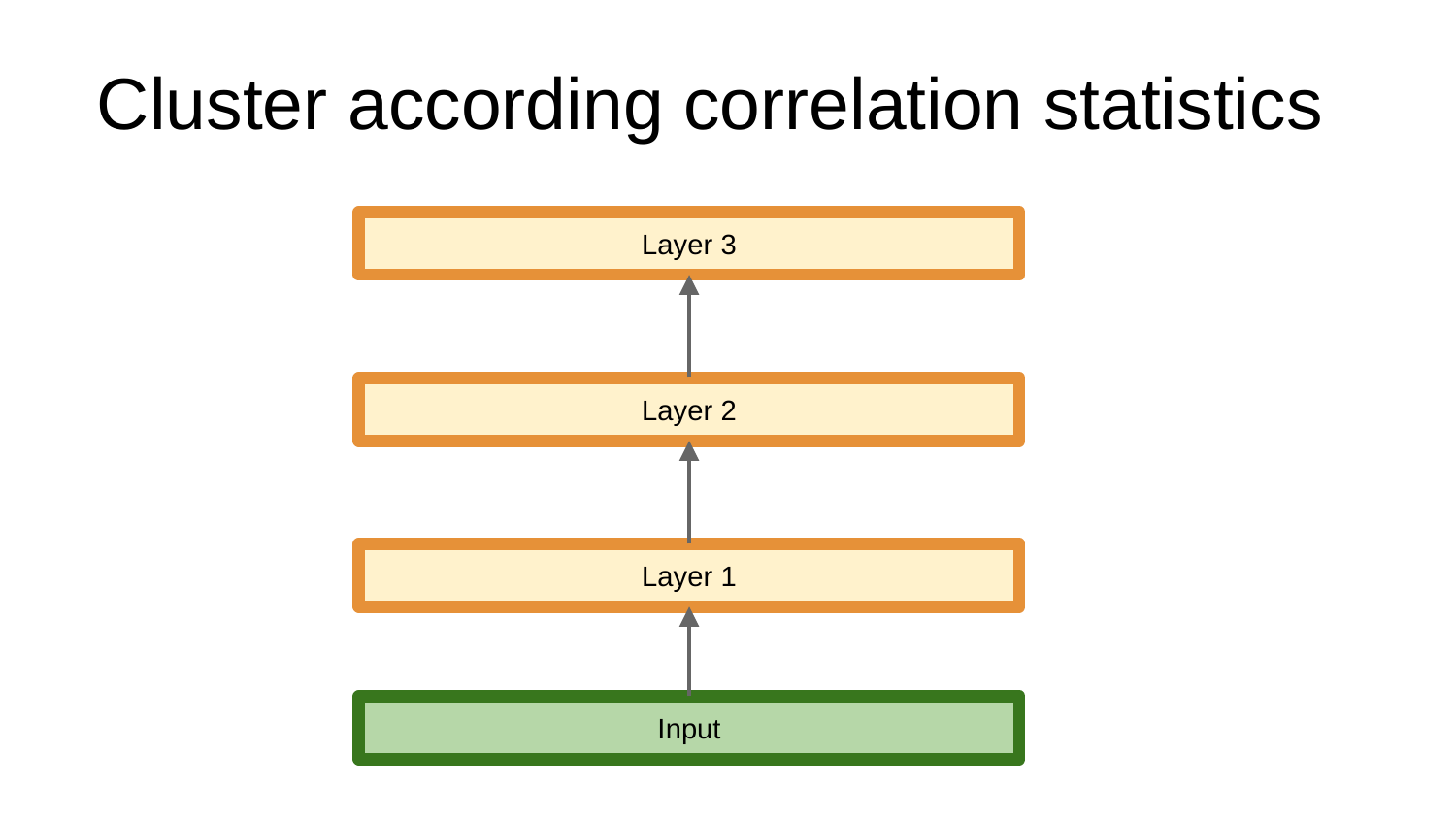

Cluster according correlation statistics
Layer 3
Layer 2
Layer 1
Input